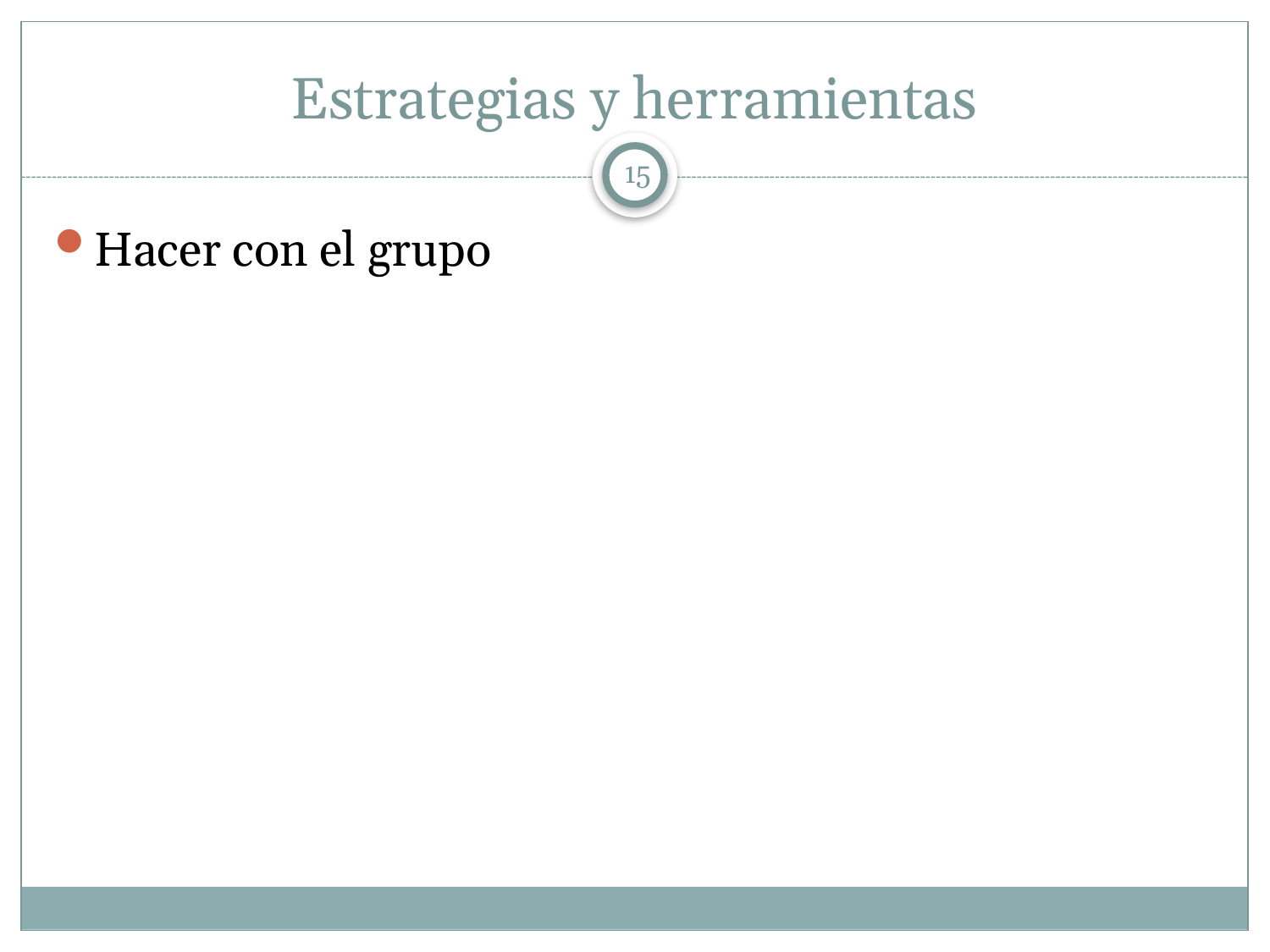

# Estrategias y herramientas
15
Hacer con el grupo